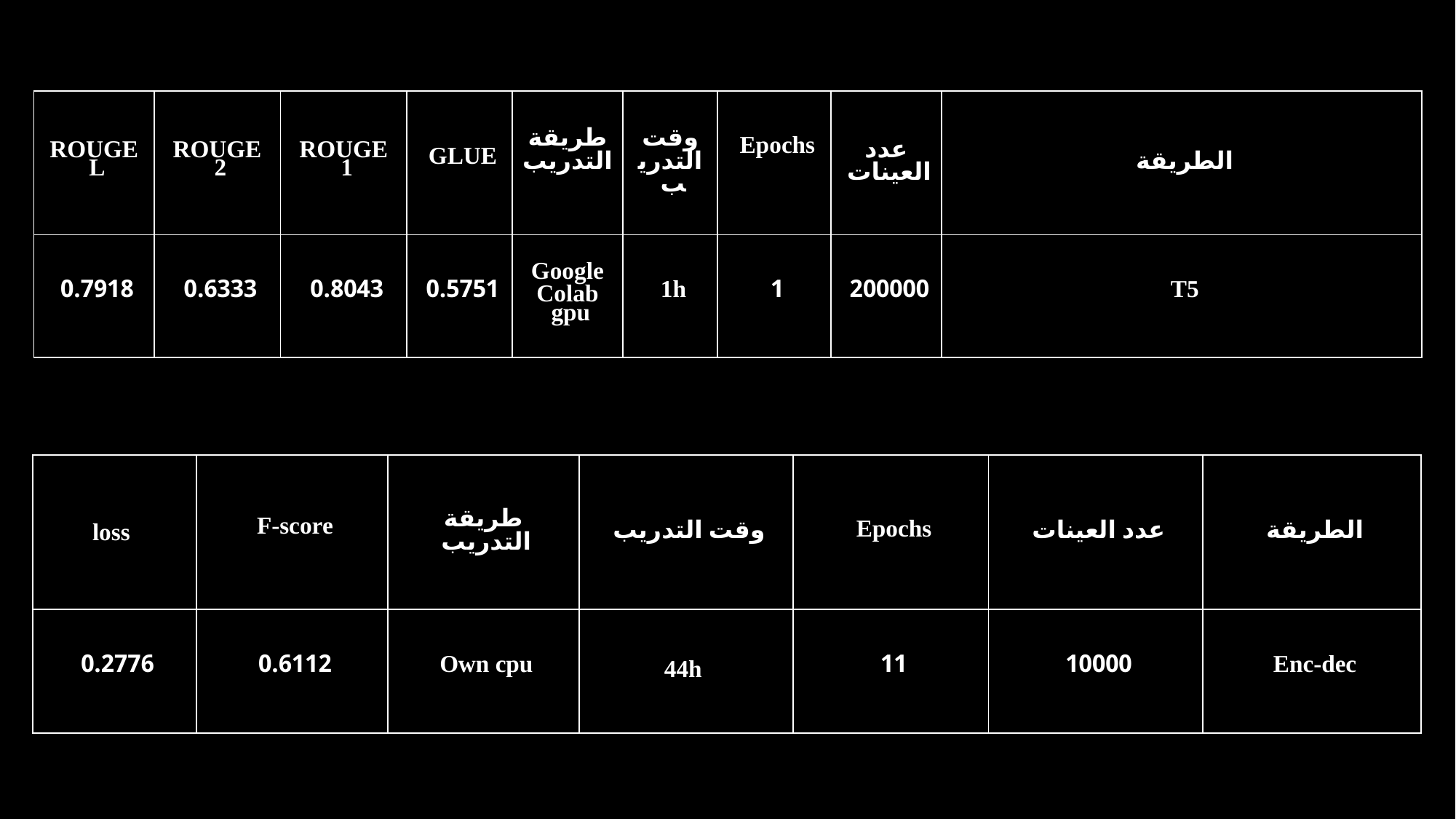

| ROUGE L | ROUGE 2 | ROUGE 1 | GLUE | طريقة التدريب | وقت التدريب | Epochs | عدد العينات | الطريقة |
| --- | --- | --- | --- | --- | --- | --- | --- | --- |
| 0.7918 | 0.6333 | 0.8043 | 0.5751 | Google Colab gpu | 1h | 1 | 200000 | T5 |
| loss | F-score | طريقة التدريب | وقت التدريب | Epochs | عدد العينات | الطريقة |
| --- | --- | --- | --- | --- | --- | --- |
| 0.2776 | 0.6112 | Own cpu | 44h | 11 | 10000 | Enc-dec |